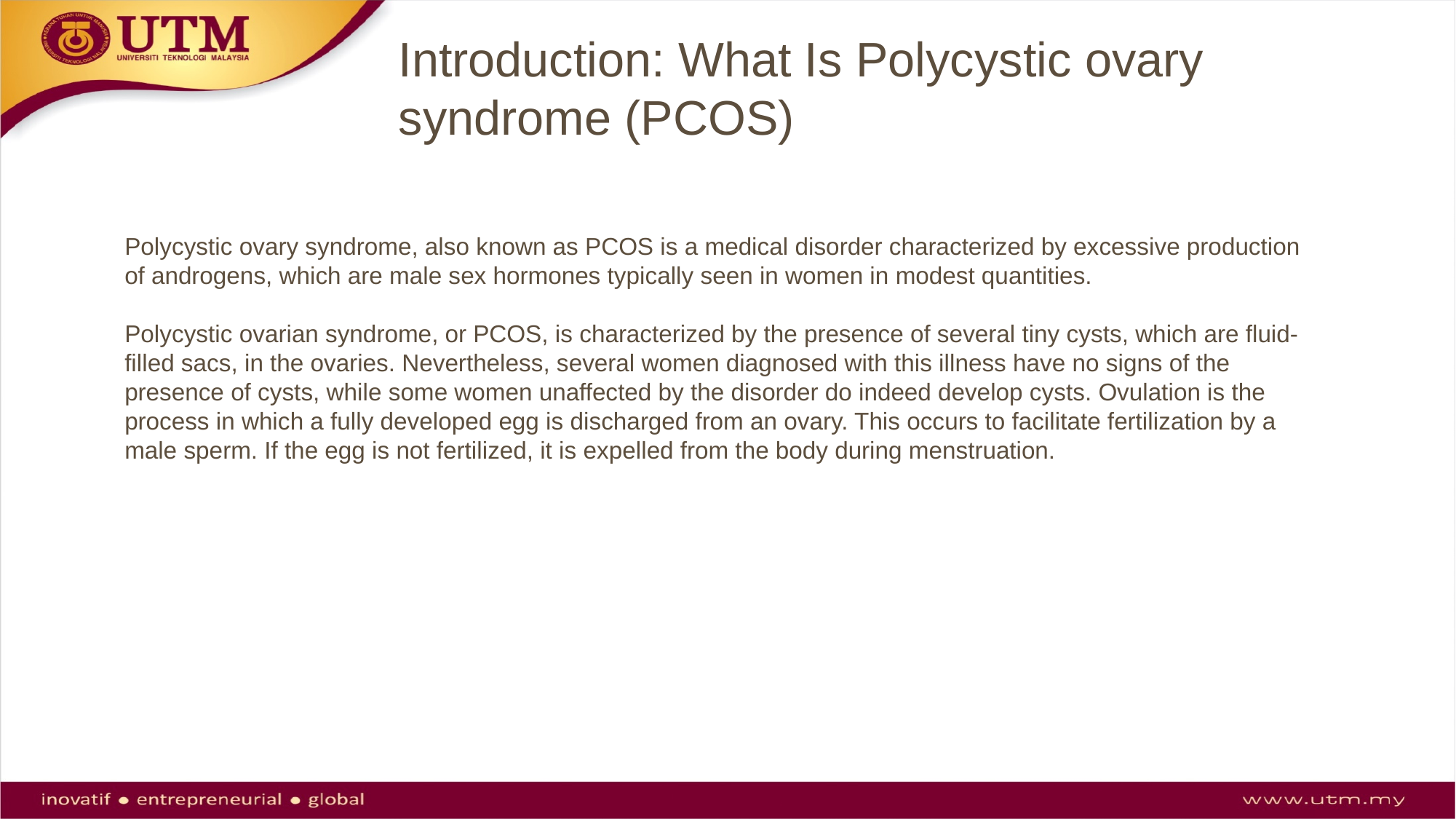

# Introduction: What Is Polycystic ovary syndrome (PCOS)
Polycystic ovary syndrome, also known as PCOS is a medical disorder characterized by excessive production of androgens, which are male sex hormones typically seen in women in modest quantities.

Polycystic ovarian syndrome, or PCOS, is characterized by the presence of several tiny cysts, which are fluid-filled sacs, in the ovaries. Nevertheless, several women diagnosed with this illness have no signs of the presence of cysts, while some women unaffected by the disorder do indeed develop cysts. Ovulation is the process in which a fully developed egg is discharged from an ovary. This occurs to facilitate fertilization by a male sperm. If the egg is not fertilized, it is expelled from the body during menstruation.